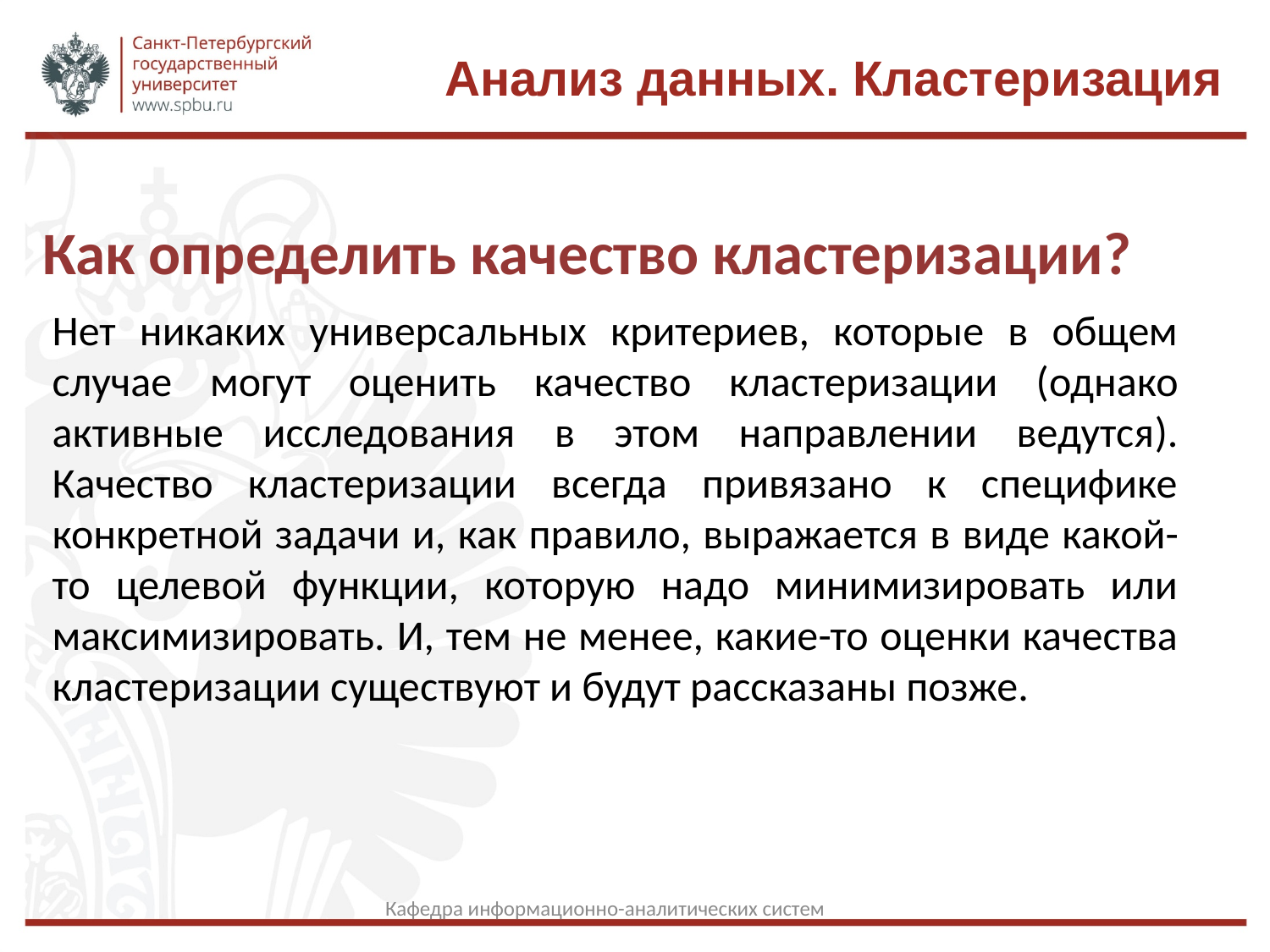

Анализ данных. Кластеризация

Как определить качество кластеризации?

Нет никаких универсальных критериев, которые в общем случае могут оценить качество кластеризации (однако активные исследования в этом направлении ведутся). Качество кластеризации всегда привязано к специфике конкретной задачи и, как правило, выражается в виде какой-то целевой функции, которую надо минимизировать или максимизировать. И, тем не менее, какие-то оценки качества кластеризации существуют и будут рассказаны позже.

Кафедра информационно-аналитических систем